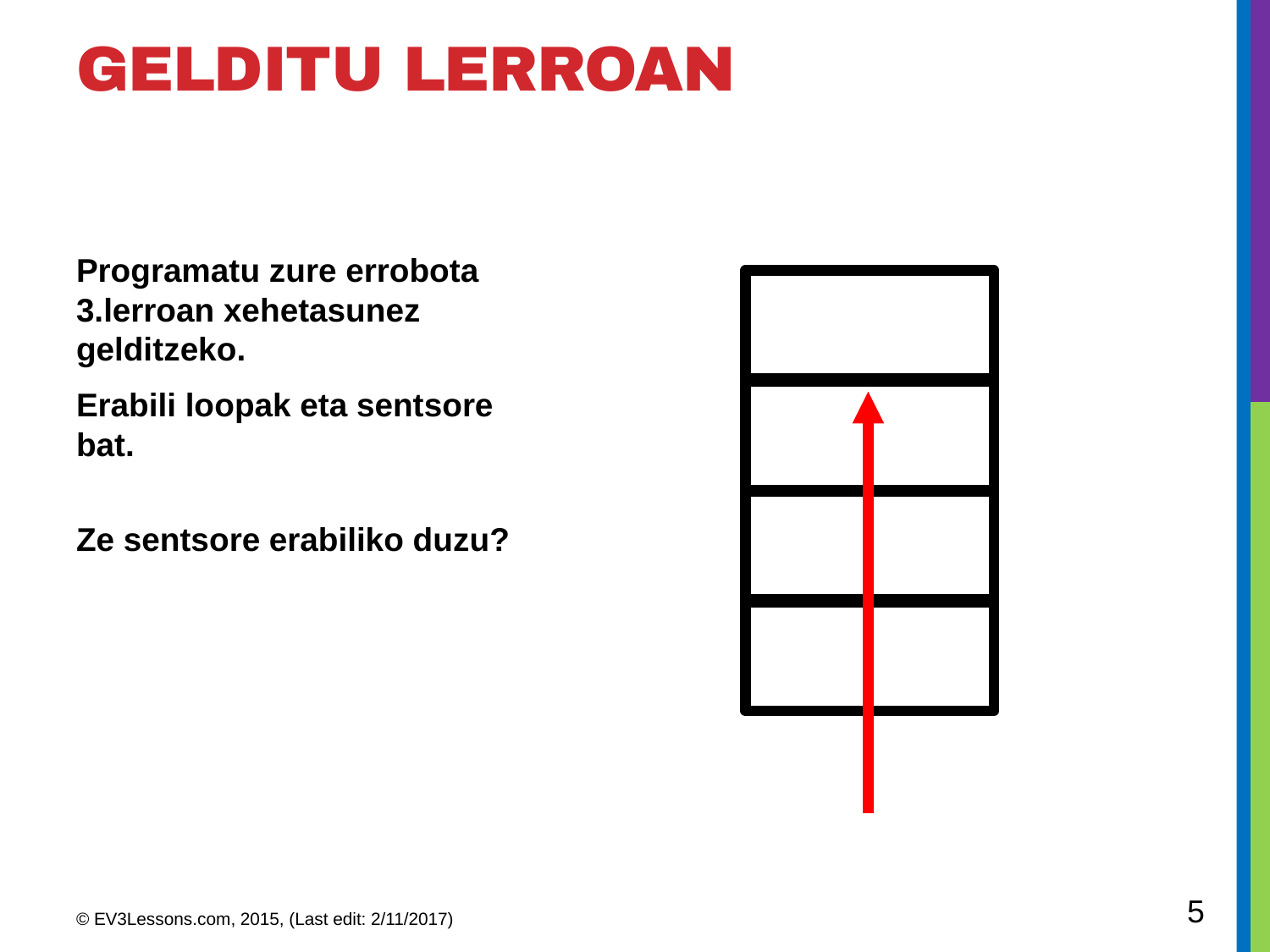

# GELDITU LERROAN
Programatu zure errobota 3.lerroan xehetasunez gelditzeko.
Erabili loopak eta sentsore bat.
Ze sentsore erabiliko duzu?

5
© EV3Lessons.com, 2015, (Last edit: 2/11/2017)